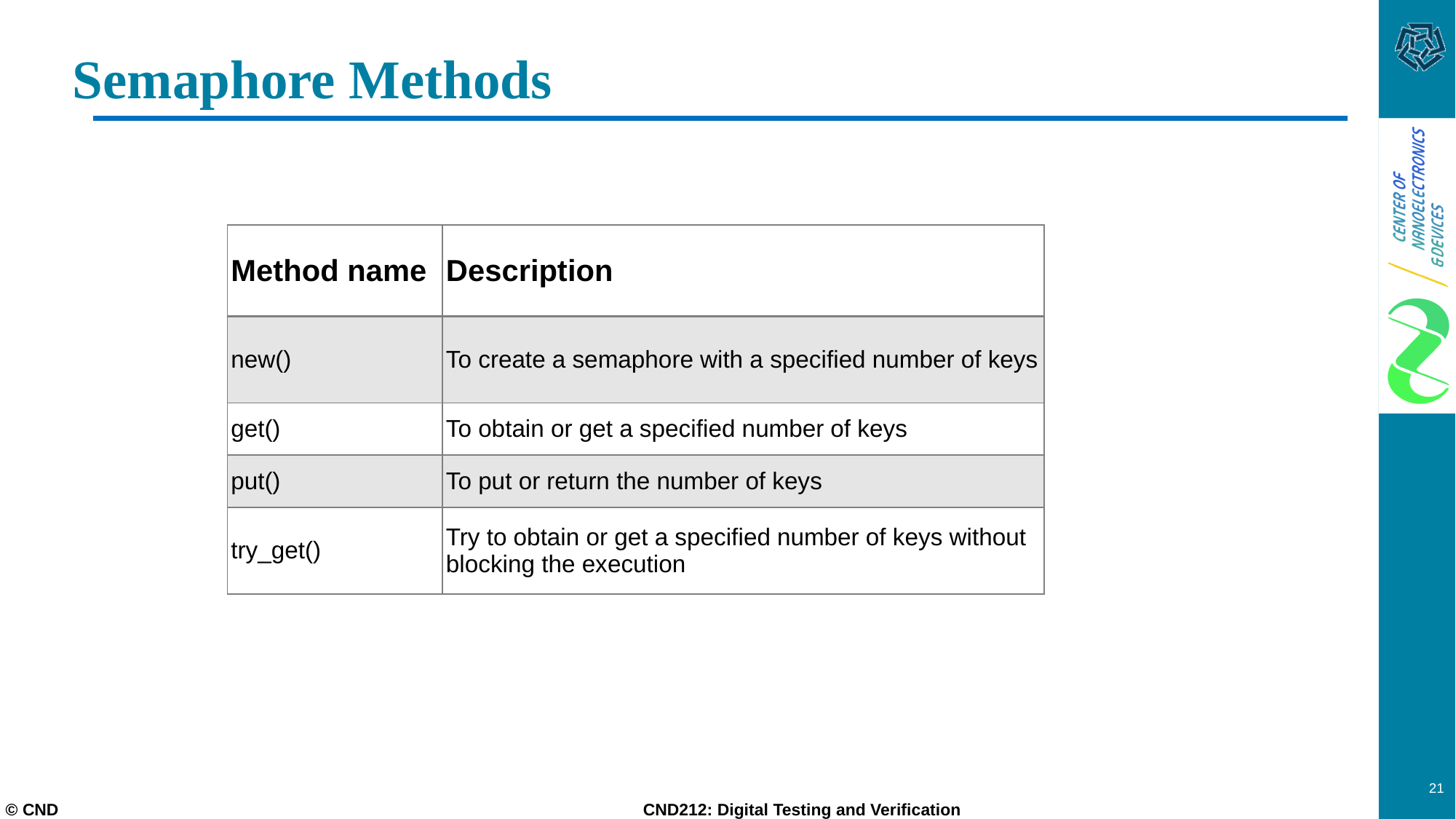

# Semaphore Methods
| Method name | Description |
| --- | --- |
| new() | To create a semaphore with a specified number of keys |
| get() | To obtain or get a specified number of keys |
| put() | To put or return the number of keys |
| try\_get() | Try to obtain or get a specified number of keys without blocking the execution |
21
© CND                                                                                                                            CND212: Digital Testing and Verification